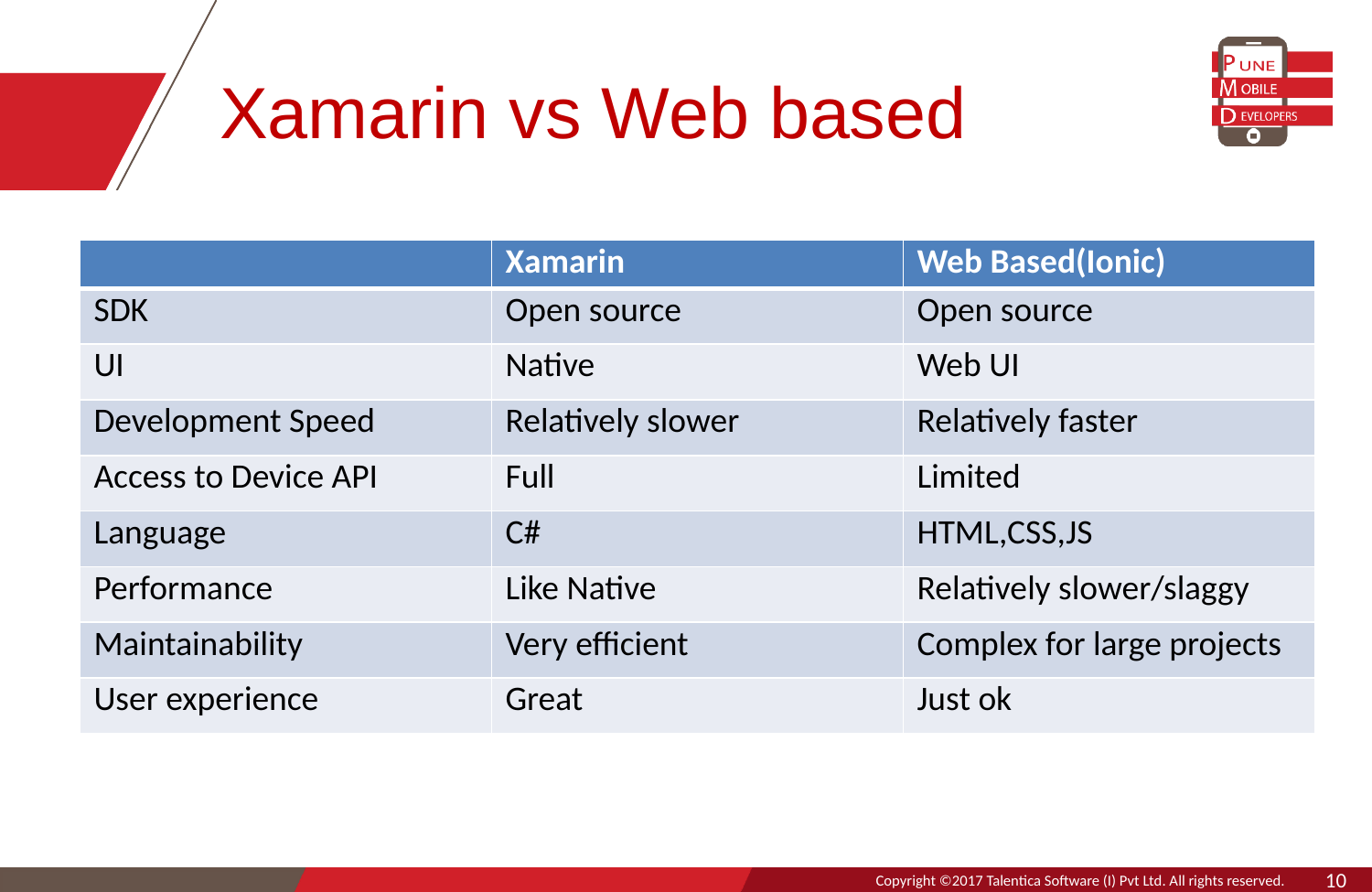

# Xamarin vs Web based
|  | Xamarin | Web Based(Ionic) |
| --- | --- | --- |
| SDK | Open source | Open source |
| UI | Native | Web UI |
| Development Speed | Relatively slower | Relatively faster |
| Access to Device API | Full | Limited |
| Language | C# | HTML,CSS,JS |
| Performance | Like Native | Relatively slower/slaggy |
| Maintainability | Very efficient | Complex for large projects |
| User experience | Great | Just ok |